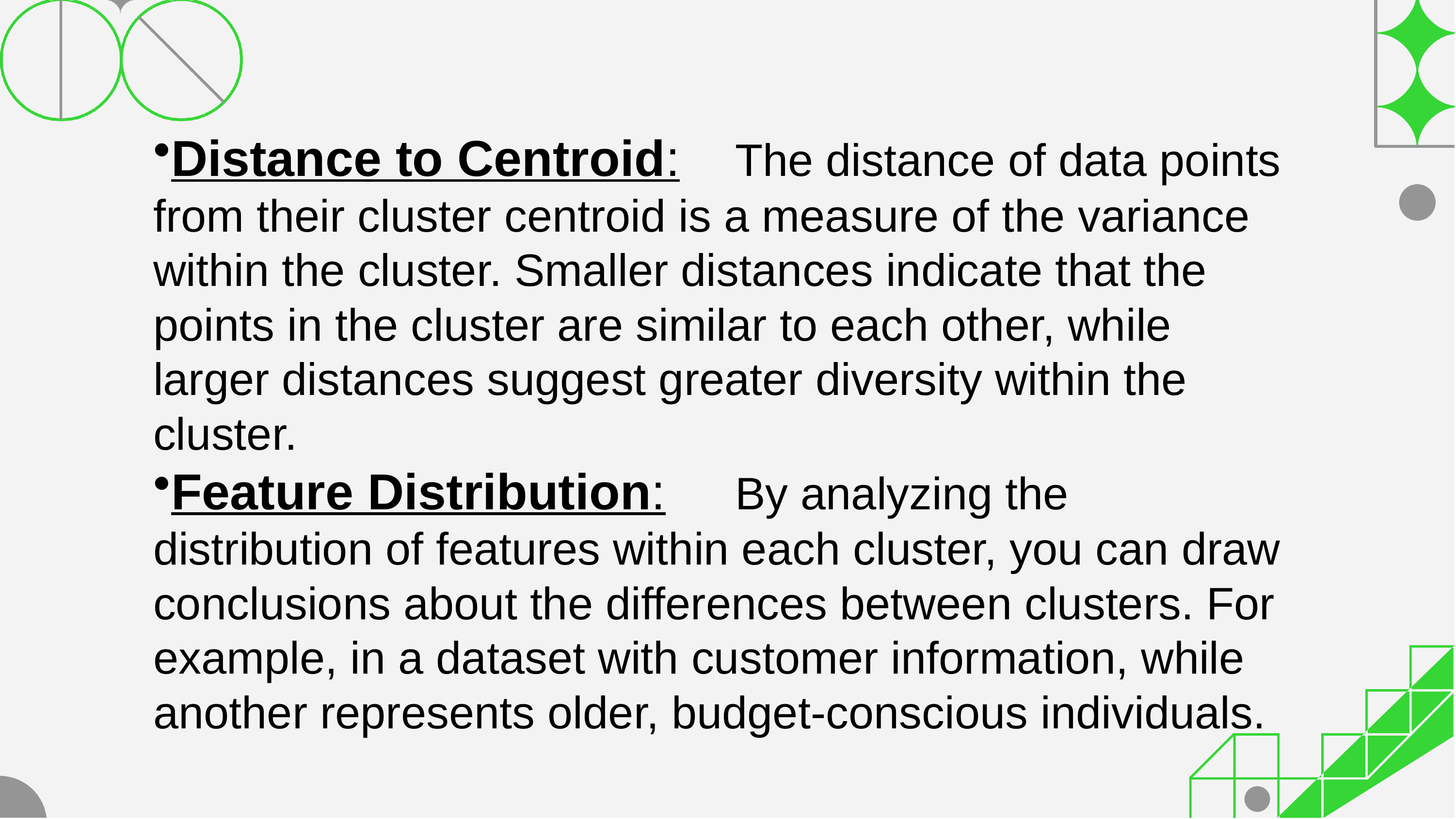

Distance to Centroid:	The distance of data points from their cluster centroid is a measure of the variance within the cluster. Smaller distances indicate that the points in the cluster are similar to each other, while larger distances suggest greater diversity within the cluster.
Feature Distribution:	By analyzing the distribution of features within each cluster, you can draw conclusions about the differences between clusters. For example, in a dataset with customer information, while another represents older, budget-conscious individuals.